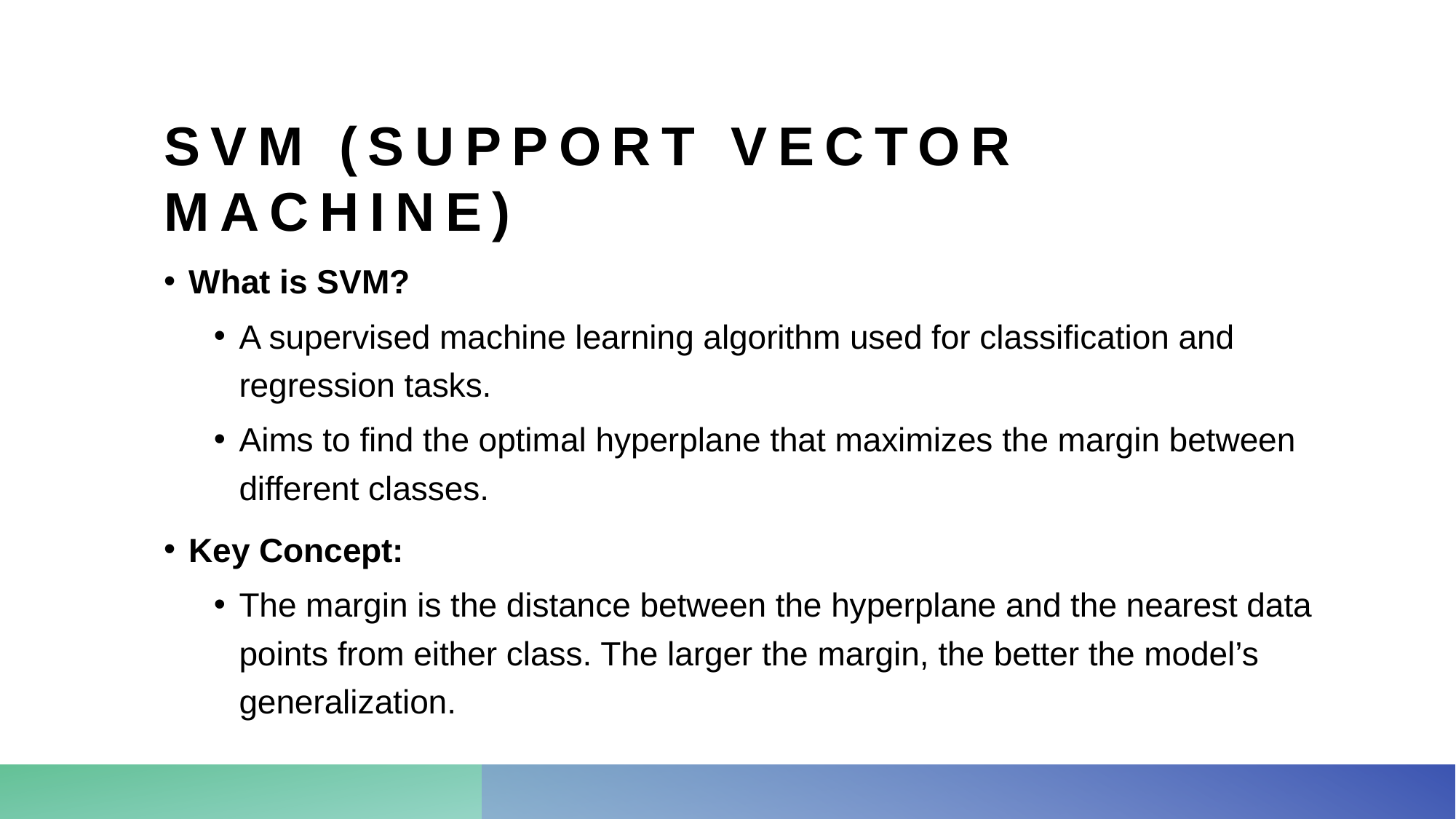

# SVM (Support Vector Machine)
What is SVM?
A supervised machine learning algorithm used for classification and regression tasks.
Aims to find the optimal hyperplane that maximizes the margin between different classes.
Key Concept:
The margin is the distance between the hyperplane and the nearest data points from either class. The larger the margin, the better the model’s generalization.